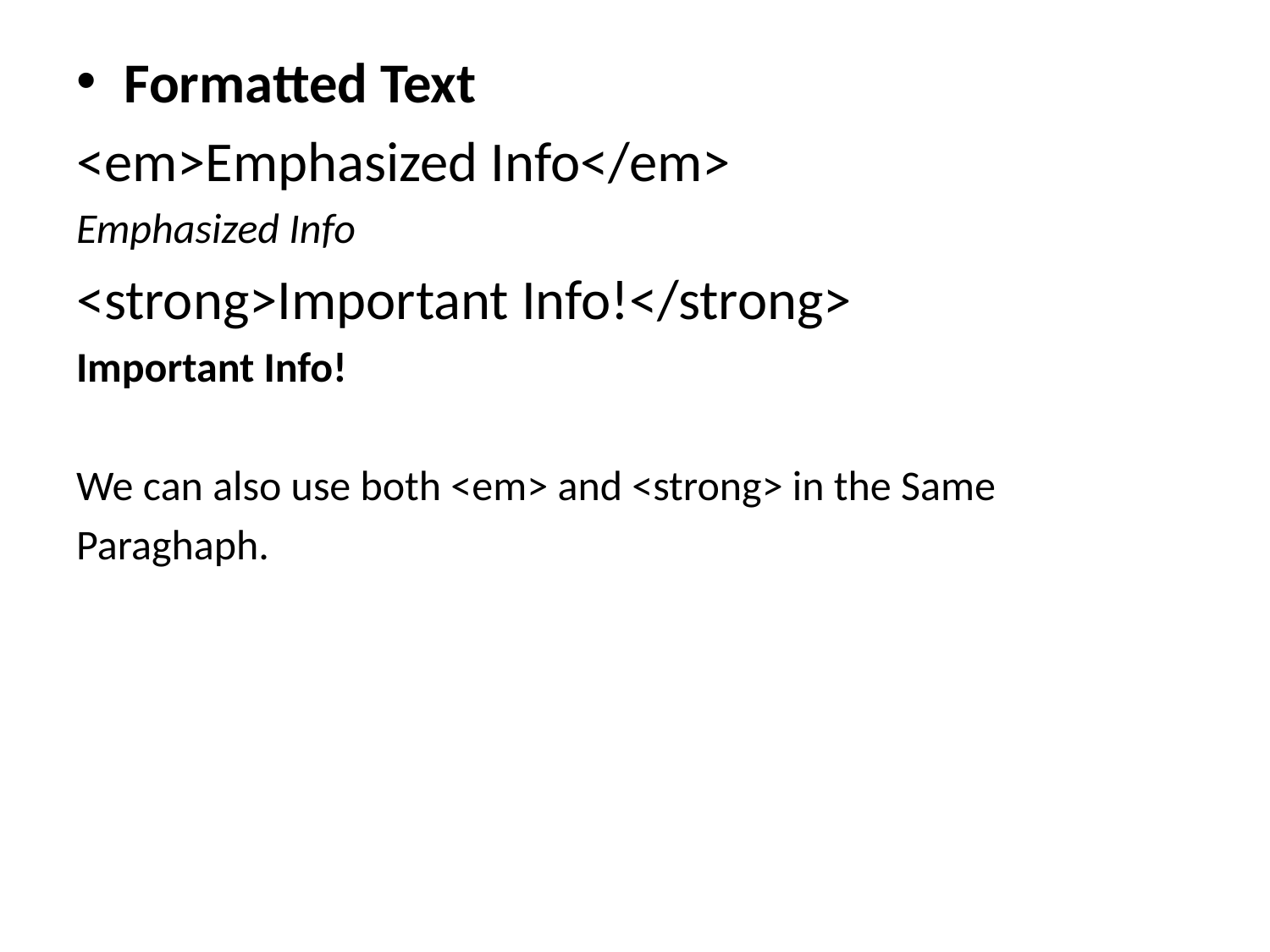

Formatted Text
<em>Emphasized Info</em>
Emphasized Info
<strong>Important Info!</strong>
Important Info!

We can also use both <em> and <strong> in the Same
Paraghaph.